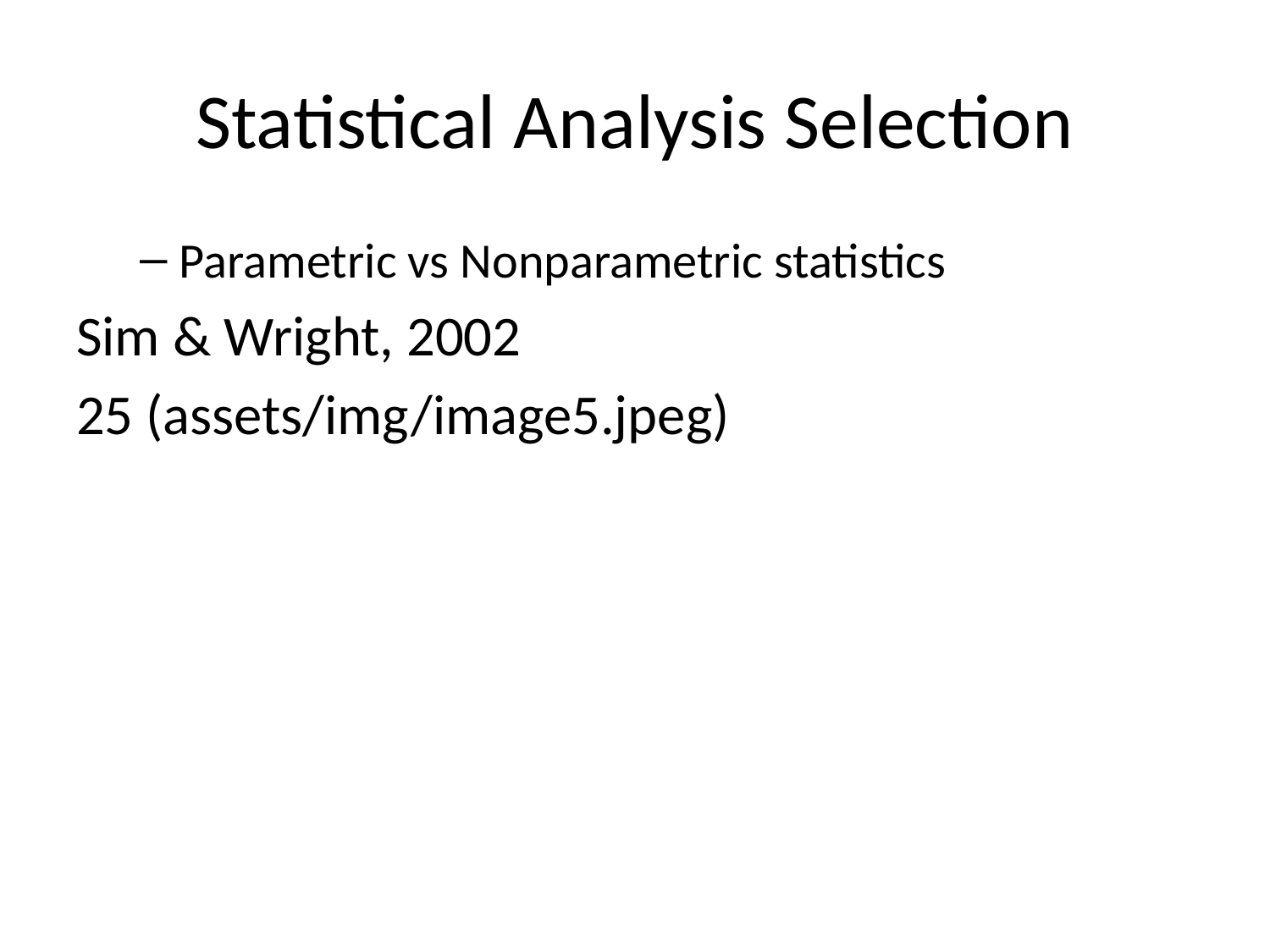

# Statistical Analysis Selection
Parametric vs Nonparametric statistics
Sim & Wright, 2002
25 (assets/img/image5.jpeg)